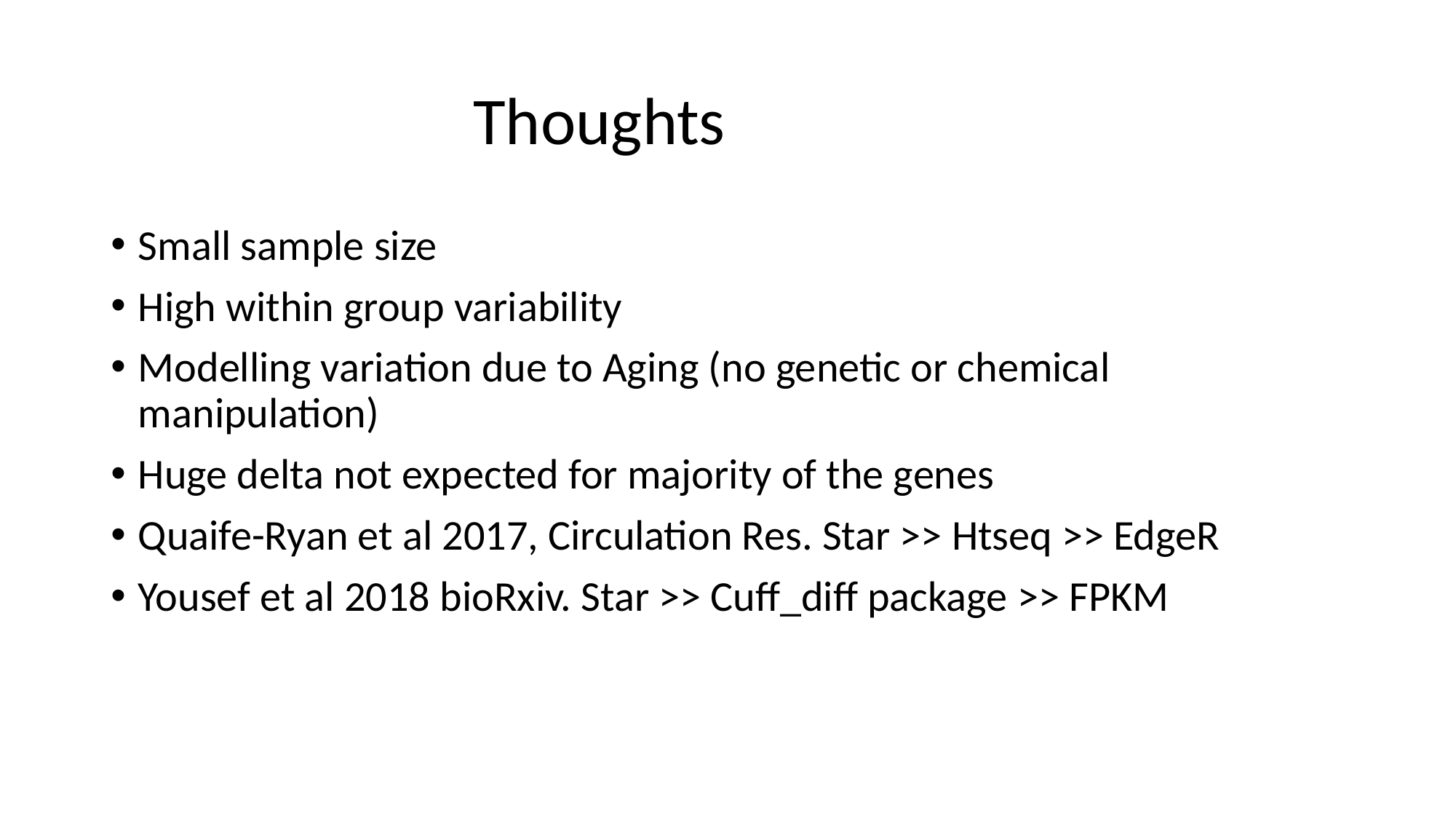

# Thoughts
Small sample size
High within group variability
Modelling variation due to Aging (no genetic or chemical manipulation)
Huge delta not expected for majority of the genes
Quaife-Ryan et al 2017, Circulation Res. Star >> Htseq >> EdgeR
Yousef et al 2018 bioRxiv. Star >> Cuff_diff package >> FPKM